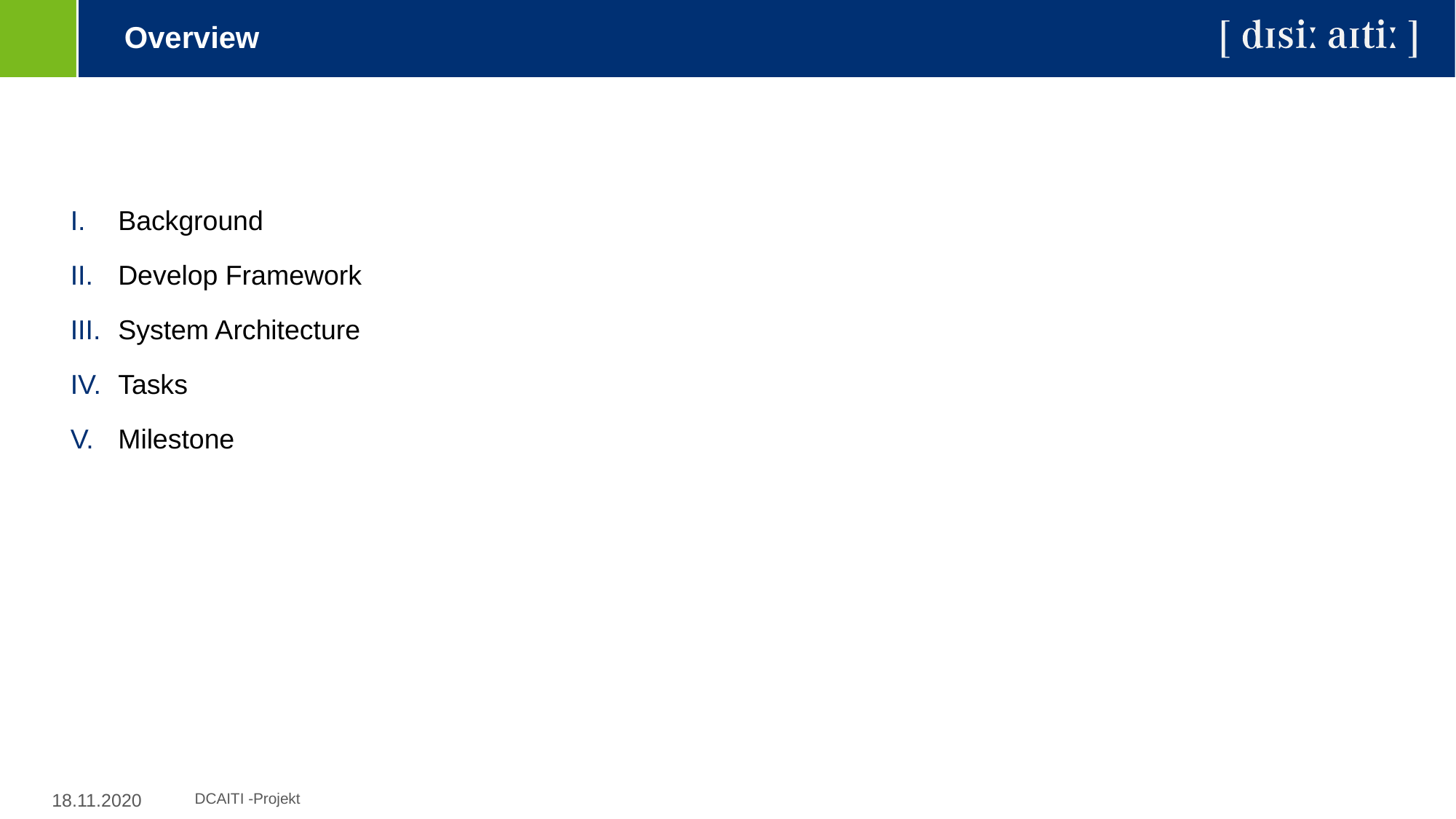

Overview

Background
Develop Framework
System Architecture
Tasks
Milestone

18.11.2020
DCAITI -Projekt